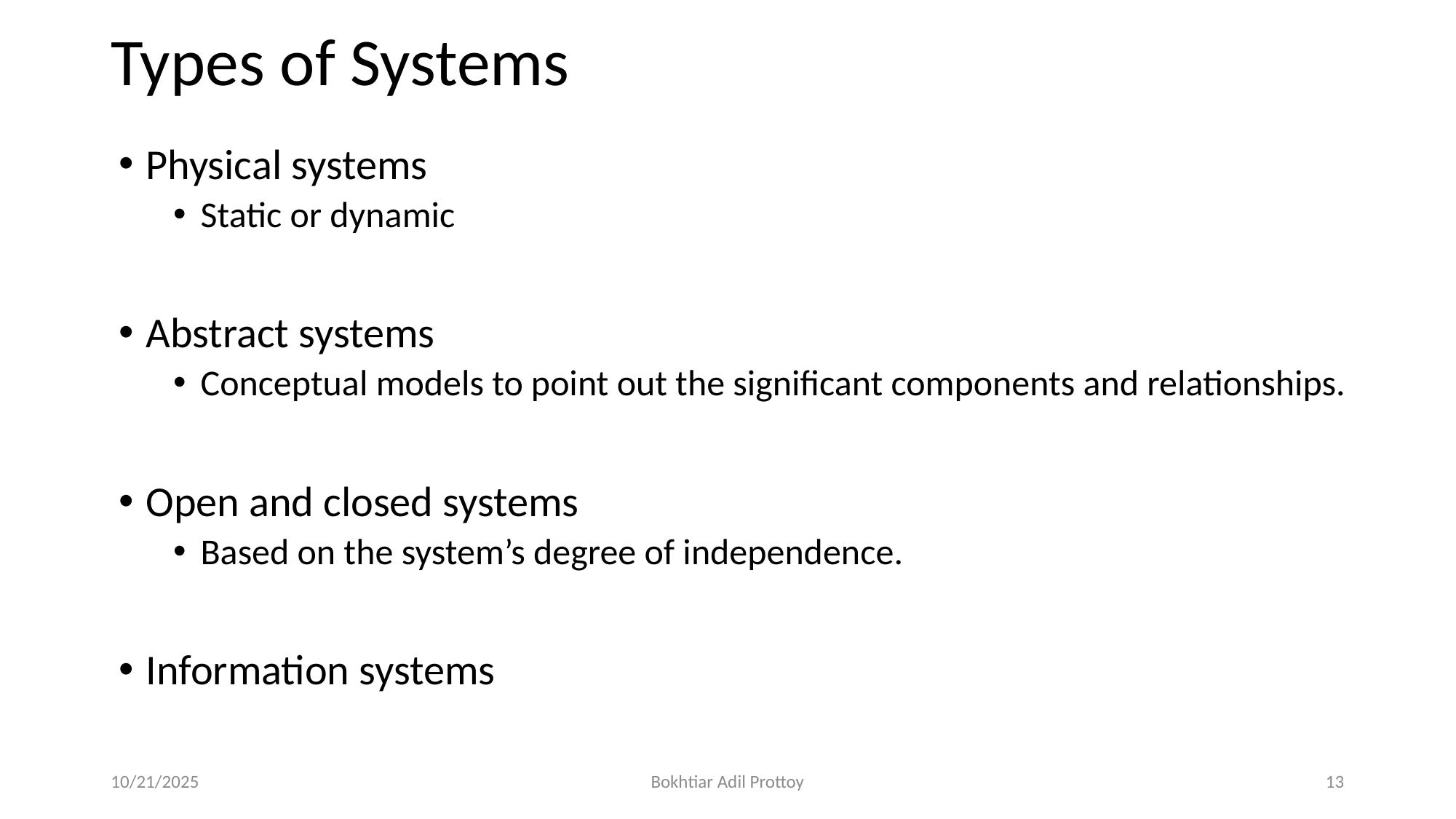

# Types of Systems
Physical systems
Static or dynamic

Abstract systems
Conceptual models to point out the significant components and relationships.

Open and closed systems
Based on the system’s degree of independence.

Information systems

10/21/2025
Bokhtiar Adil Prottoy
13